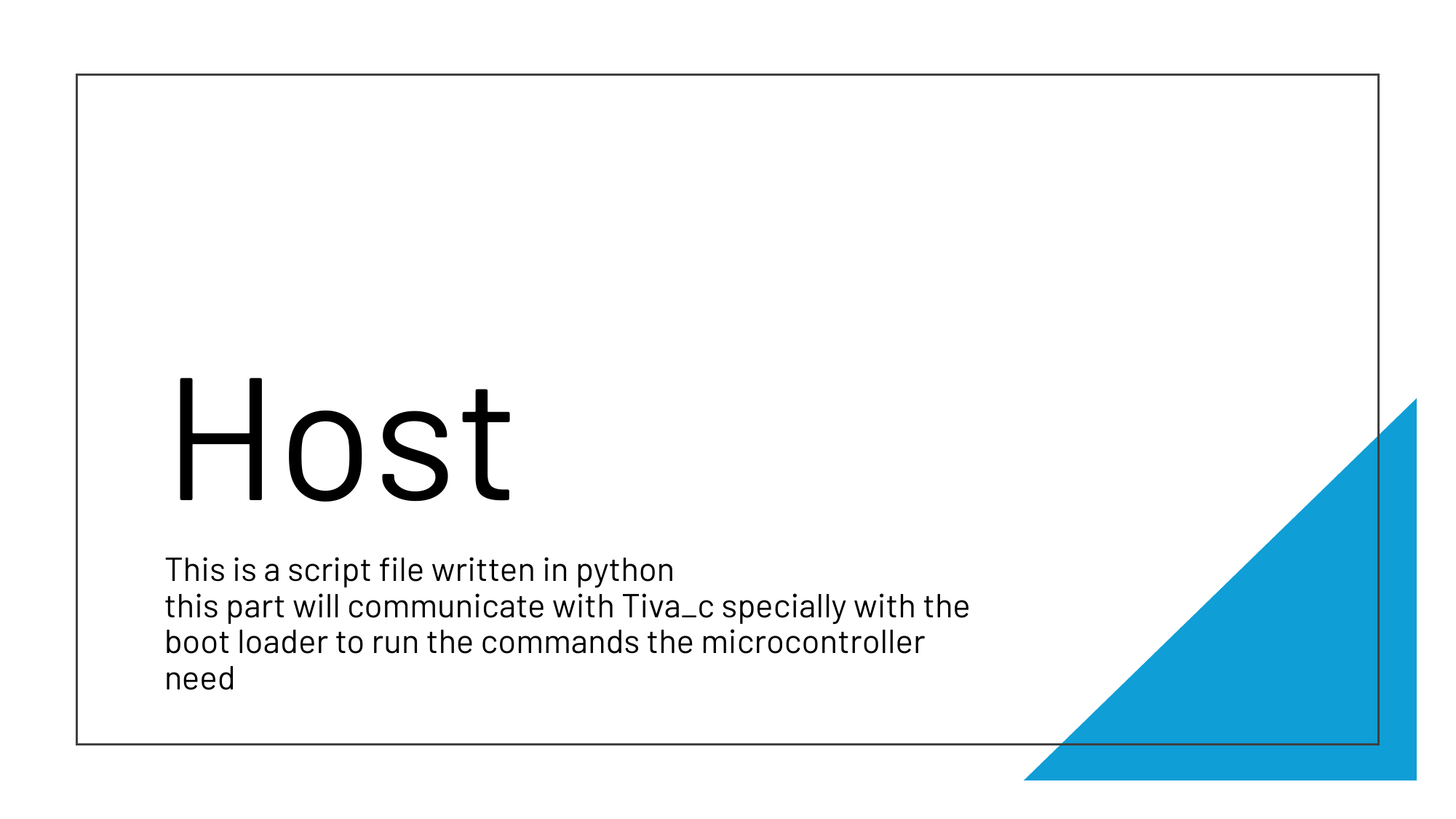

# Host

This is a script file written in python
this part will communicate with Tiva_c specially with the boot loader to run the commands the microcontroller need